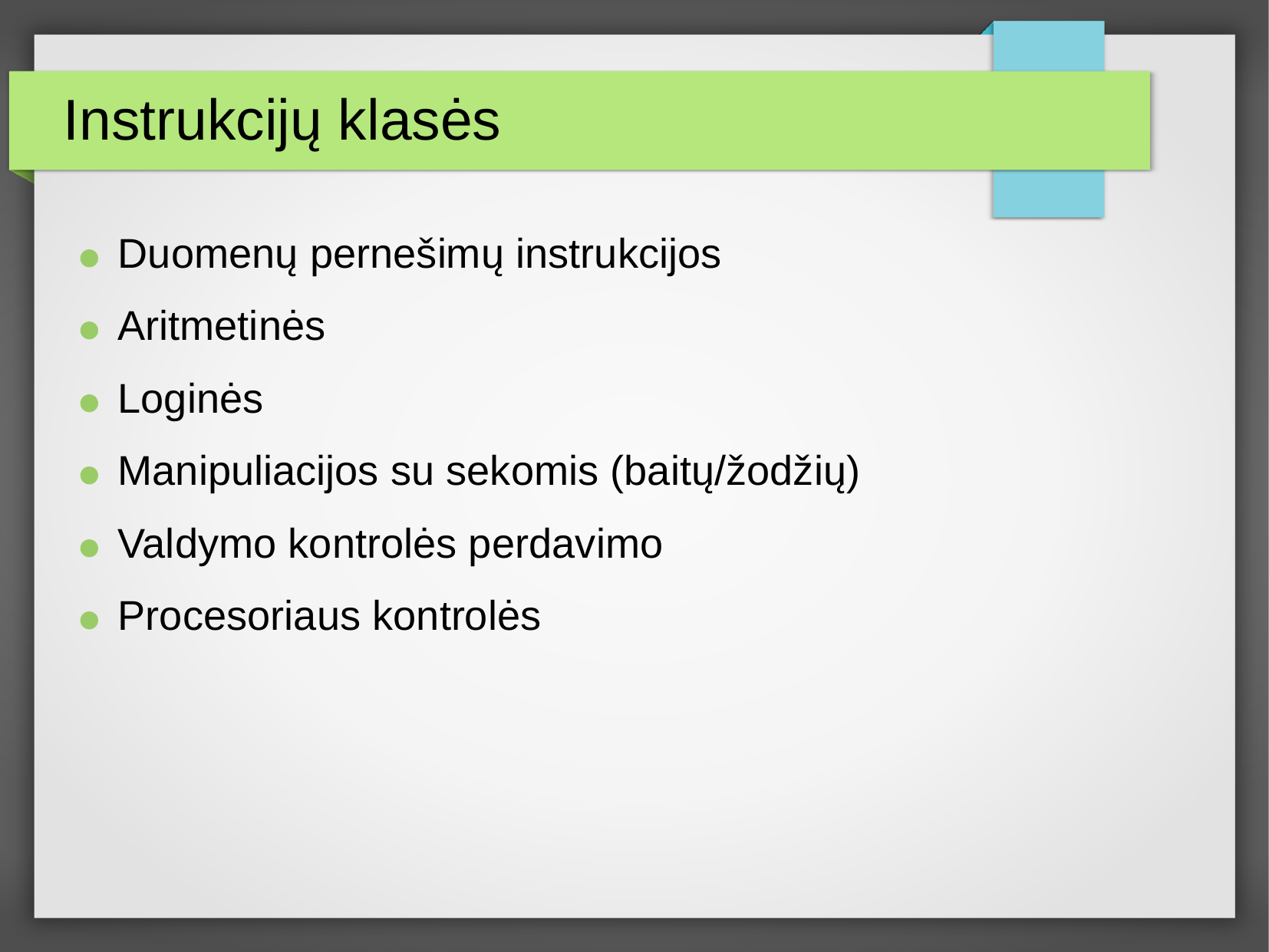

Instrukcijų klasės
Duomenų pernešimų instrukcijos
Aritmetinės
Loginės
Manipuliacijos su sekomis (baitų/žodžių)
Valdymo kontrolės perdavimo
Procesoriaus kontrolės